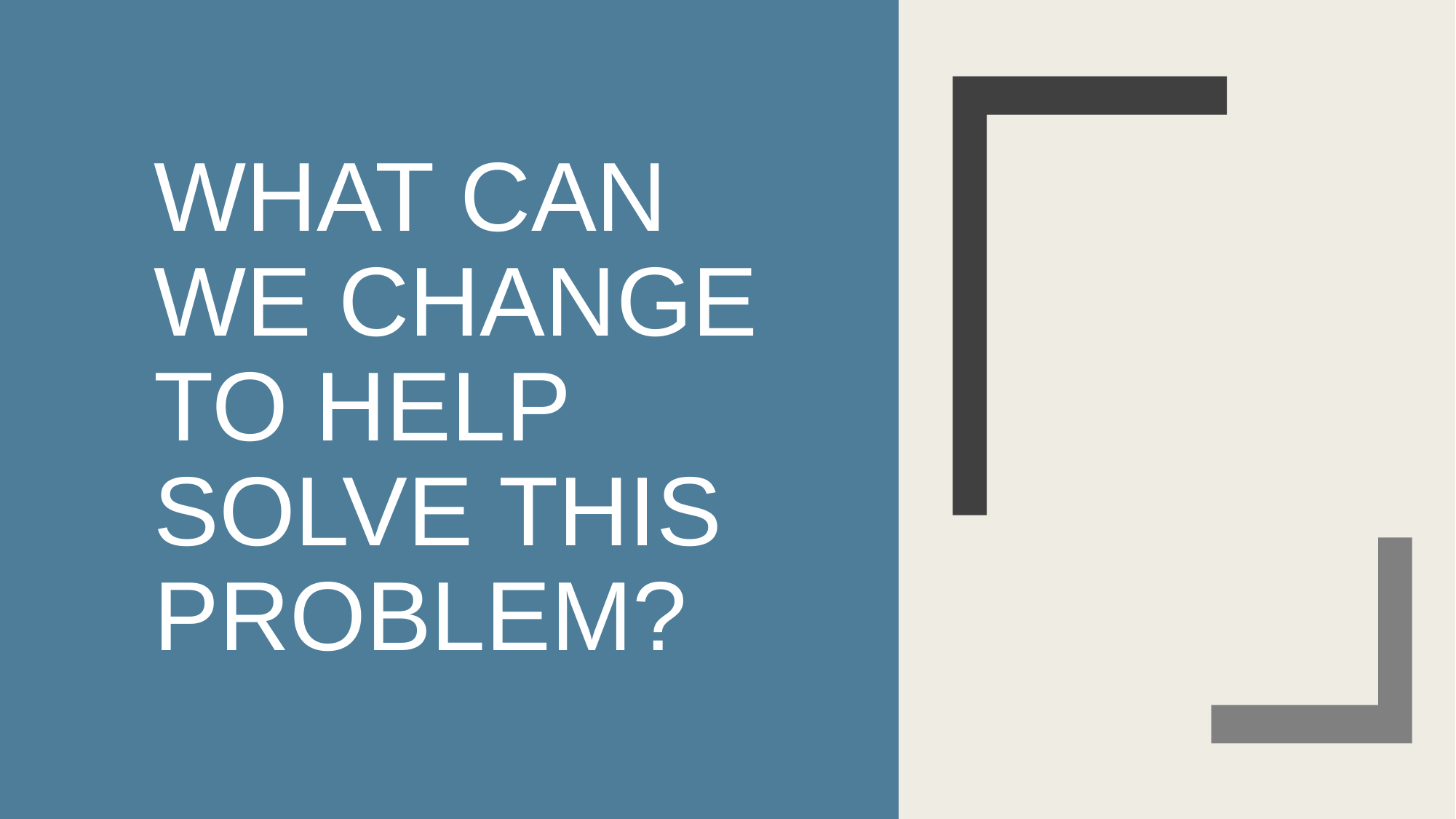

# WHAT CAN we CHANGE TO HELP SOLVE THIS PROBLEM?